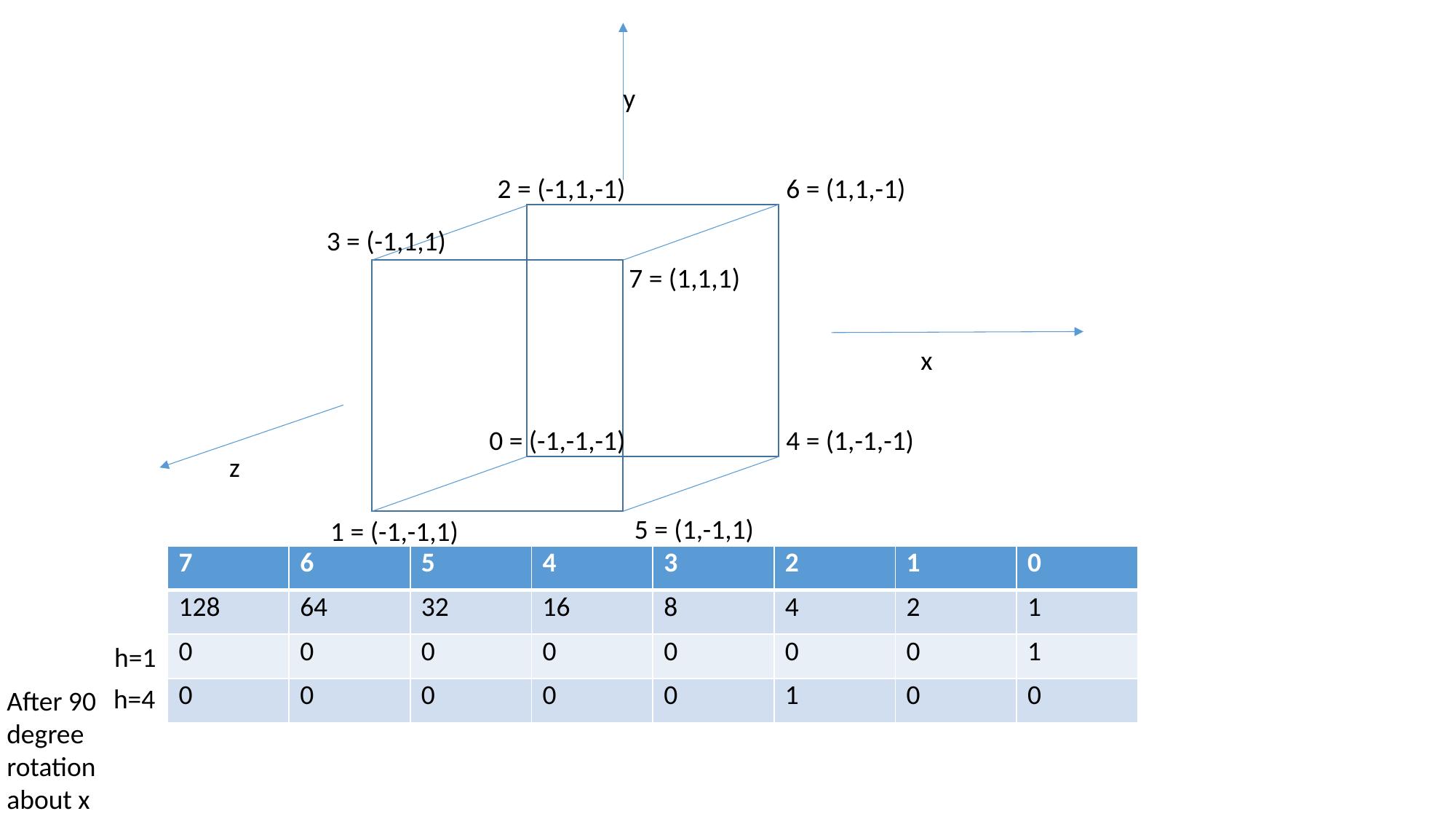

y
2 = (-1,1,-1)
6 = (1,1,-1)

3 = (-1,1,1)
7 = (1,1,1)

x
4 = (1,-1,-1)
0 = (-1,-1,-1)
z
5 = (1,-1,1)
1 = (-1,-1,1)
| 7 | 6 | 5 | 4 | 3 | 2 | 1 | 0 |
| --- | --- | --- | --- | --- | --- | --- | --- |
| 128 | 64 | 32 | 16 | 8 | 4 | 2 | 1 |
| 0 | 0 | 0 | 0 | 0 | 0 | 0 | 1 |
| 0 | 0 | 0 | 0 | 0 | 1 | 0 | 0 |
h=1
h=4
After 90 degree rotation about x